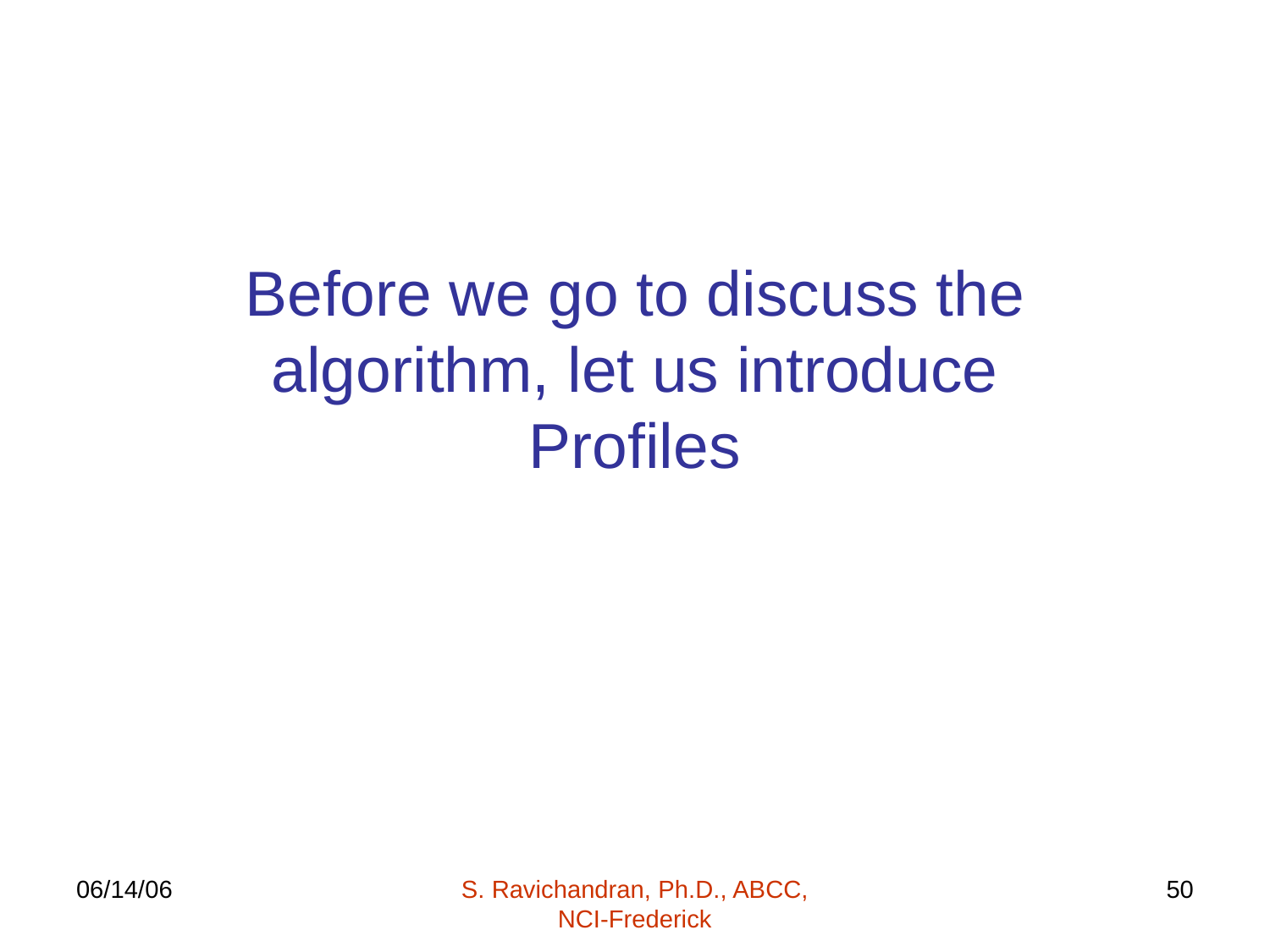

# Before we go to discuss the algorithm, let us introduce Profiles

06/14/06
S. Ravichandran, Ph.D., ABCC, NCI-Frederick
50